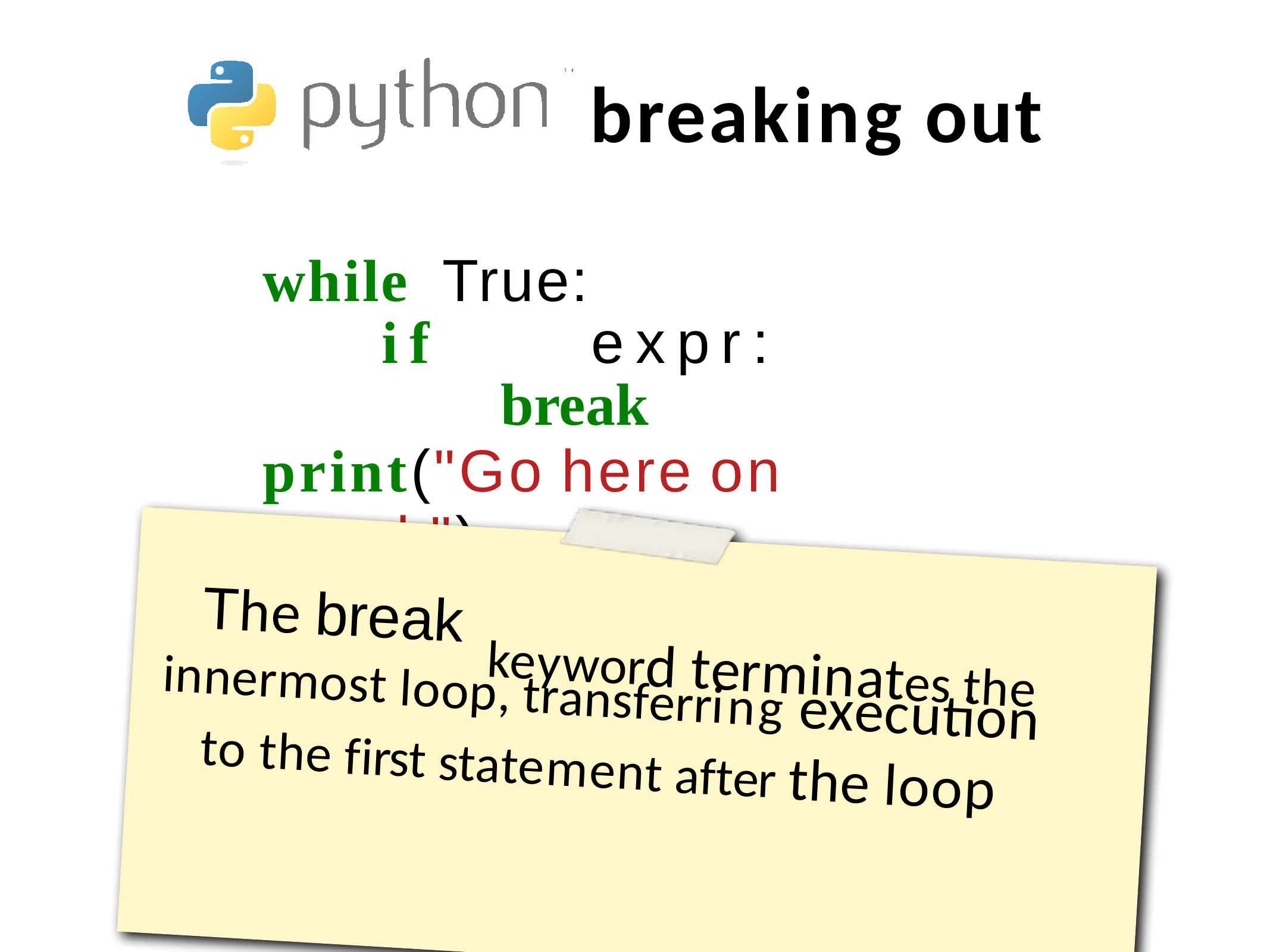

# breaking out

while	True:
if	expr:
break
print("Go	here	on	break")

The break
keyword terminates the
innermost loop, transferring execution
to the first statement after the loop